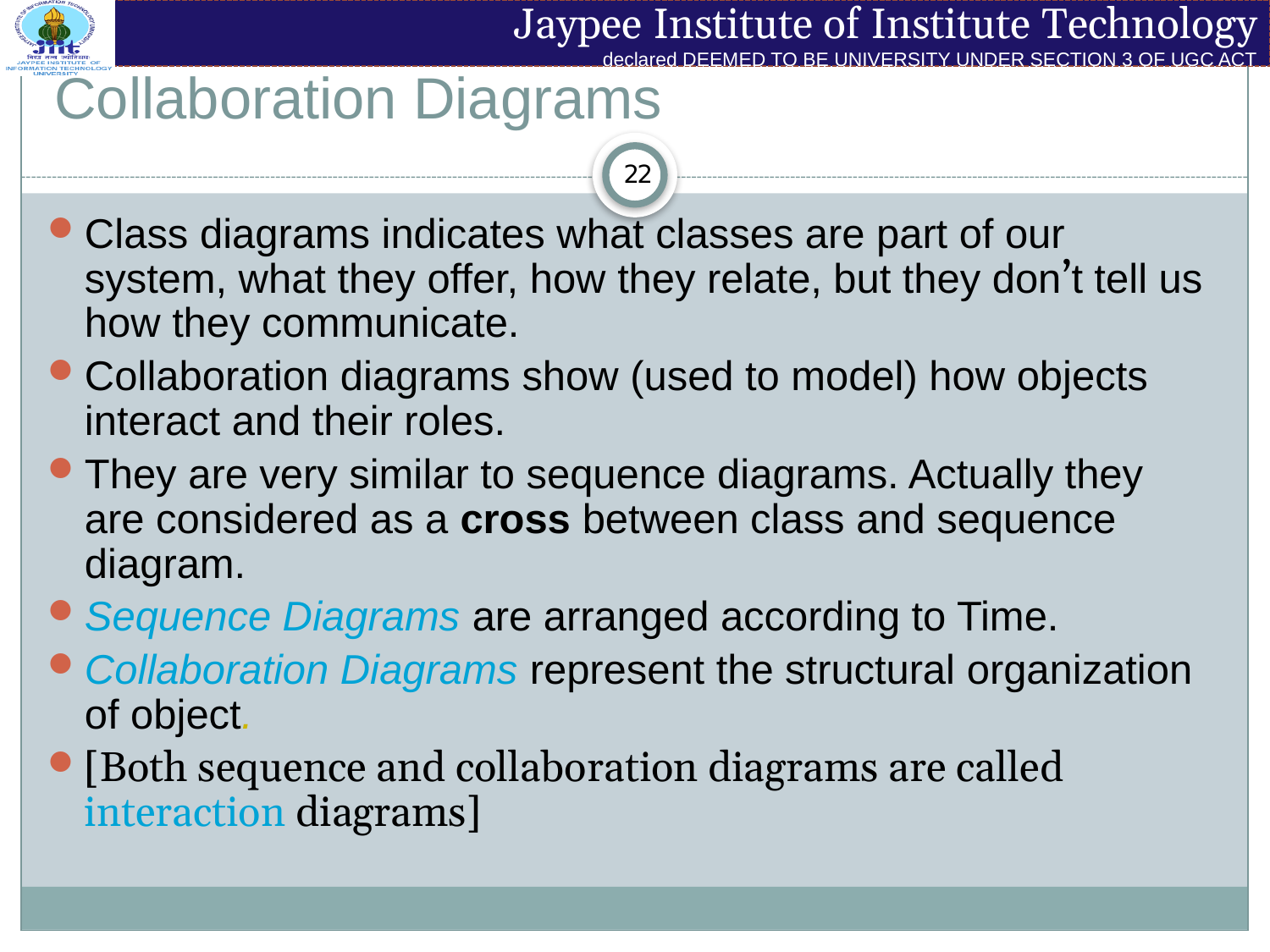

# Collaboration Diagrams
Class diagrams indicates what classes are part of our system, what they offer, how they relate, but they don’t tell us how they communicate.
Collaboration diagrams show (used to model) how objects interact and their roles.
They are very similar to sequence diagrams. Actually they are considered as a cross between class and sequence diagram.
Sequence Diagrams are arranged according to Time.
Collaboration Diagrams represent the structural organization of object.
[Both sequence and collaboration diagrams are called interaction diagrams]
22